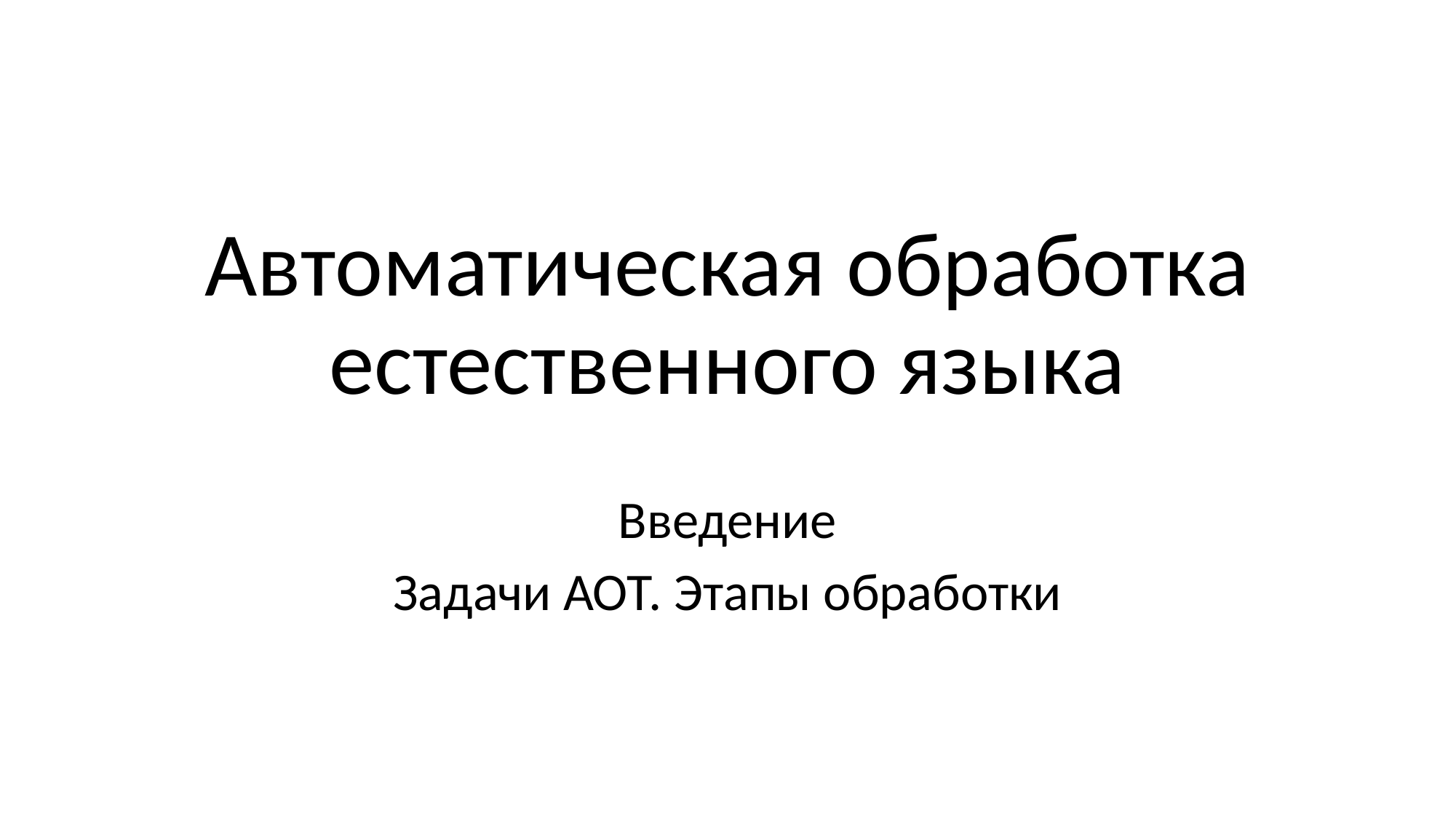

# Автоматическая обработка естественного языка

Введение
Задачи АОТ. Этапы обработки